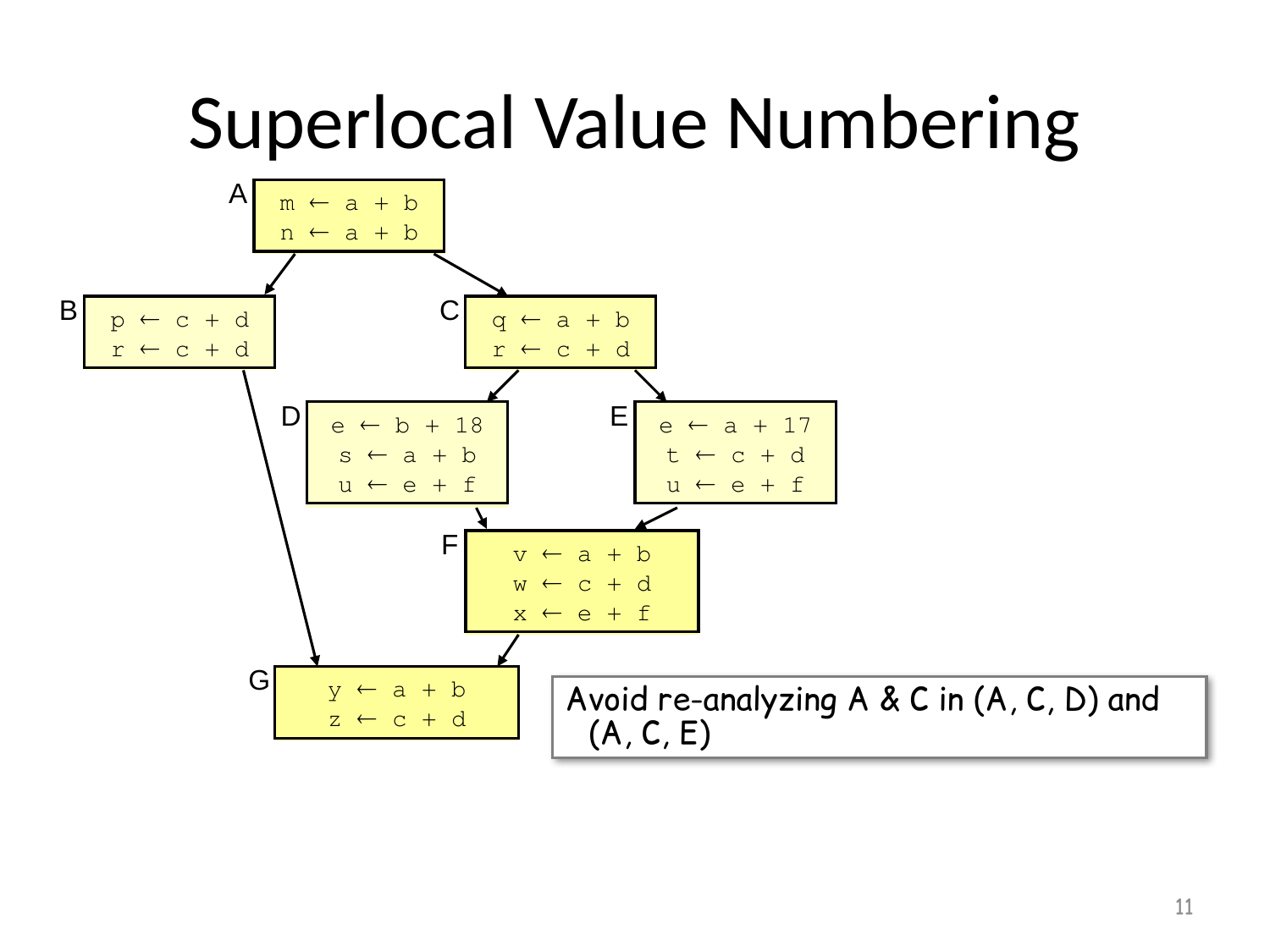

# Superlocal Value Numbering
A
m ← a + b
n ← a + b

B
p ← c + d
r ← c + d
C
q ← a + b
r ← c + d

D
e ← b + 18
s ← a + b
u ← e + f
E
e ← a + 17
t ← c + d
u ← e + f

F
v ← a + b
w ← c + d
x ← e + f

G
y ← a + b
z ← c + d

Avoid re-analyzing A & C in (A, C, D) and (A, C, E)
11